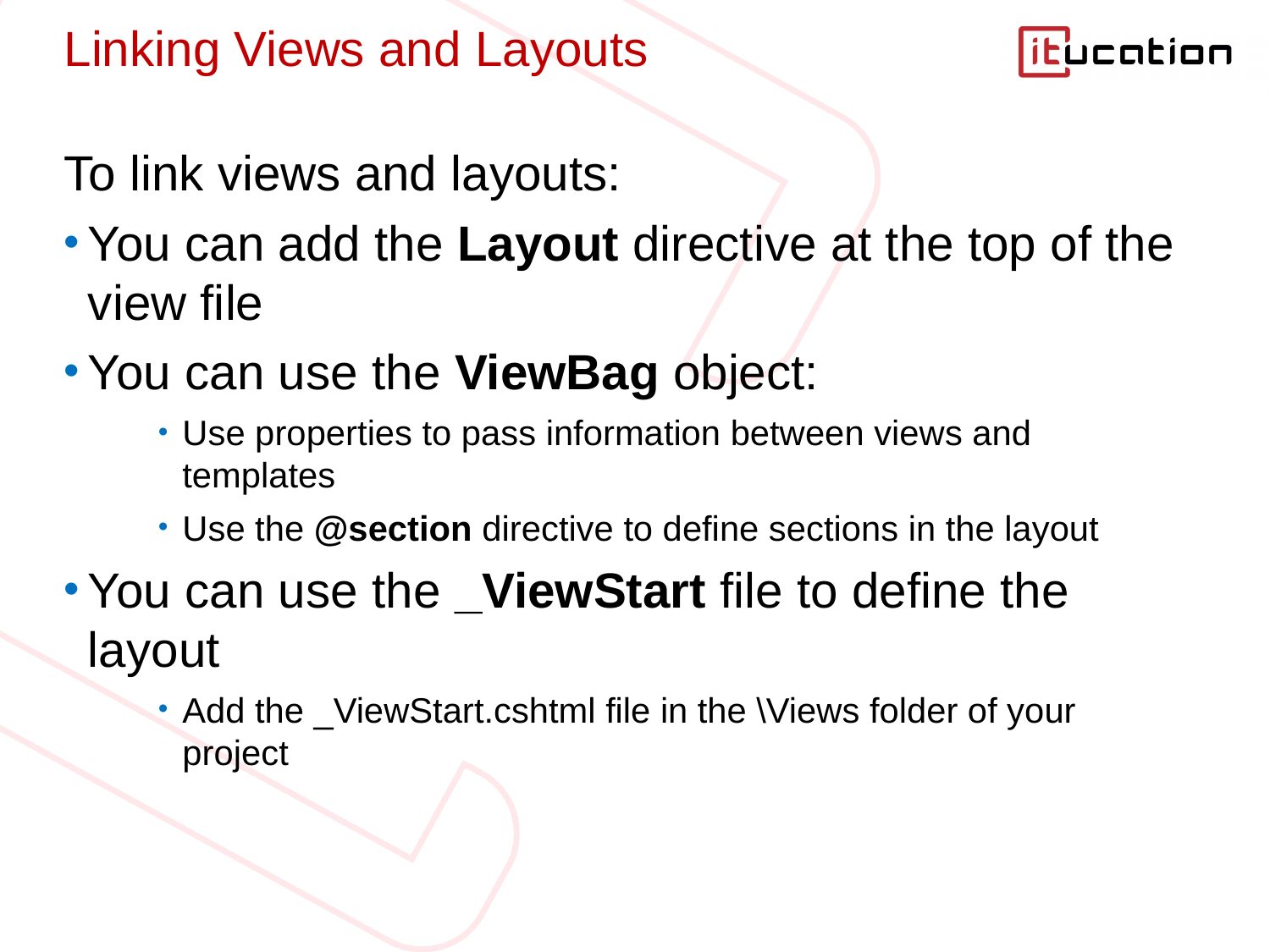

# Linking Views and Layouts
To link views and layouts:
You can add the Layout directive at the top of the view file
You can use the ViewBag object:
Use properties to pass information between views and templates
Use the @section directive to define sections in the layout
You can use the _ViewStart file to define the layout
Add the _ViewStart.cshtml file in the \Views folder of your project